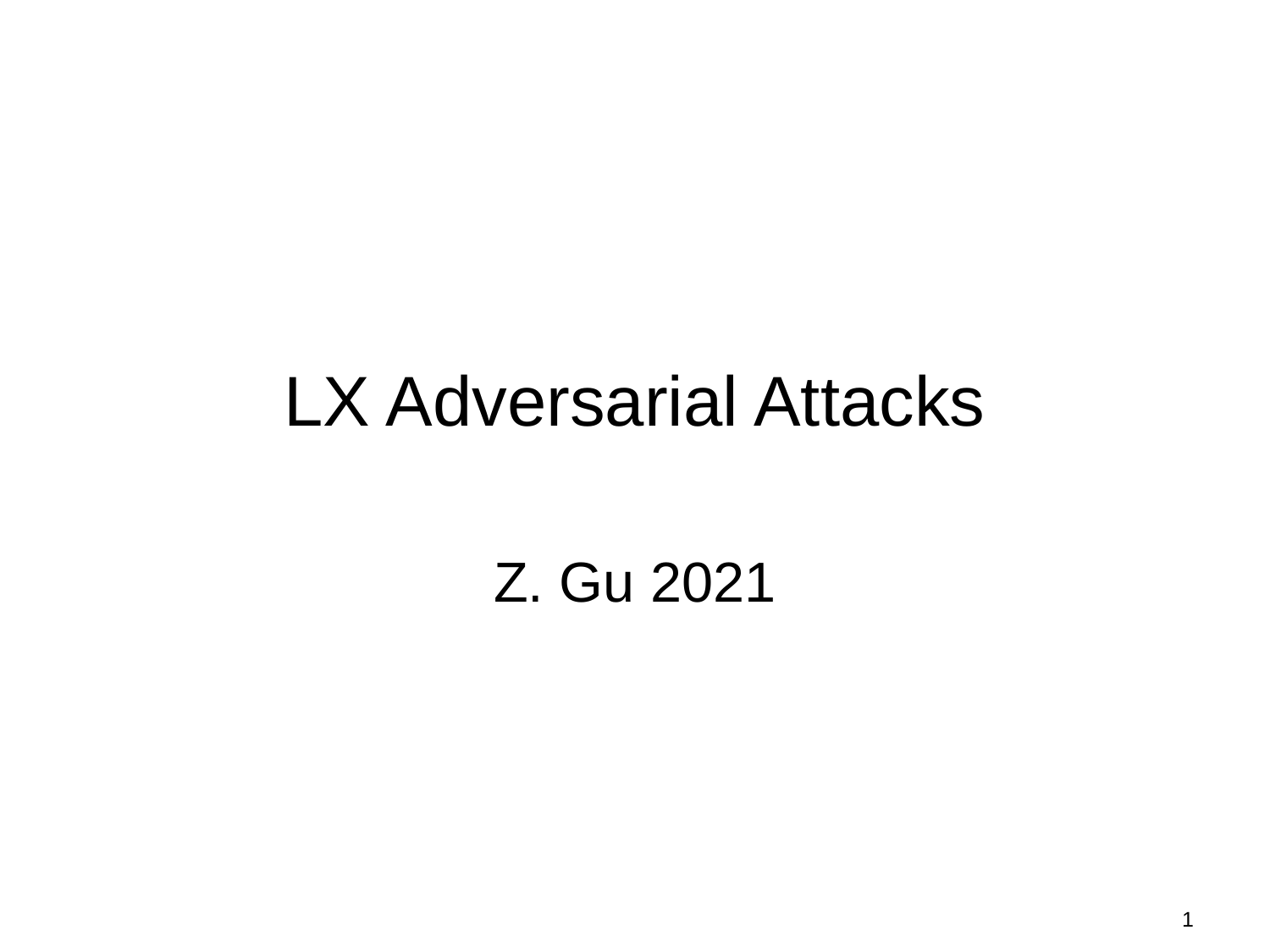

# LX Adversarial Attacks
Z. Gu 2021
1